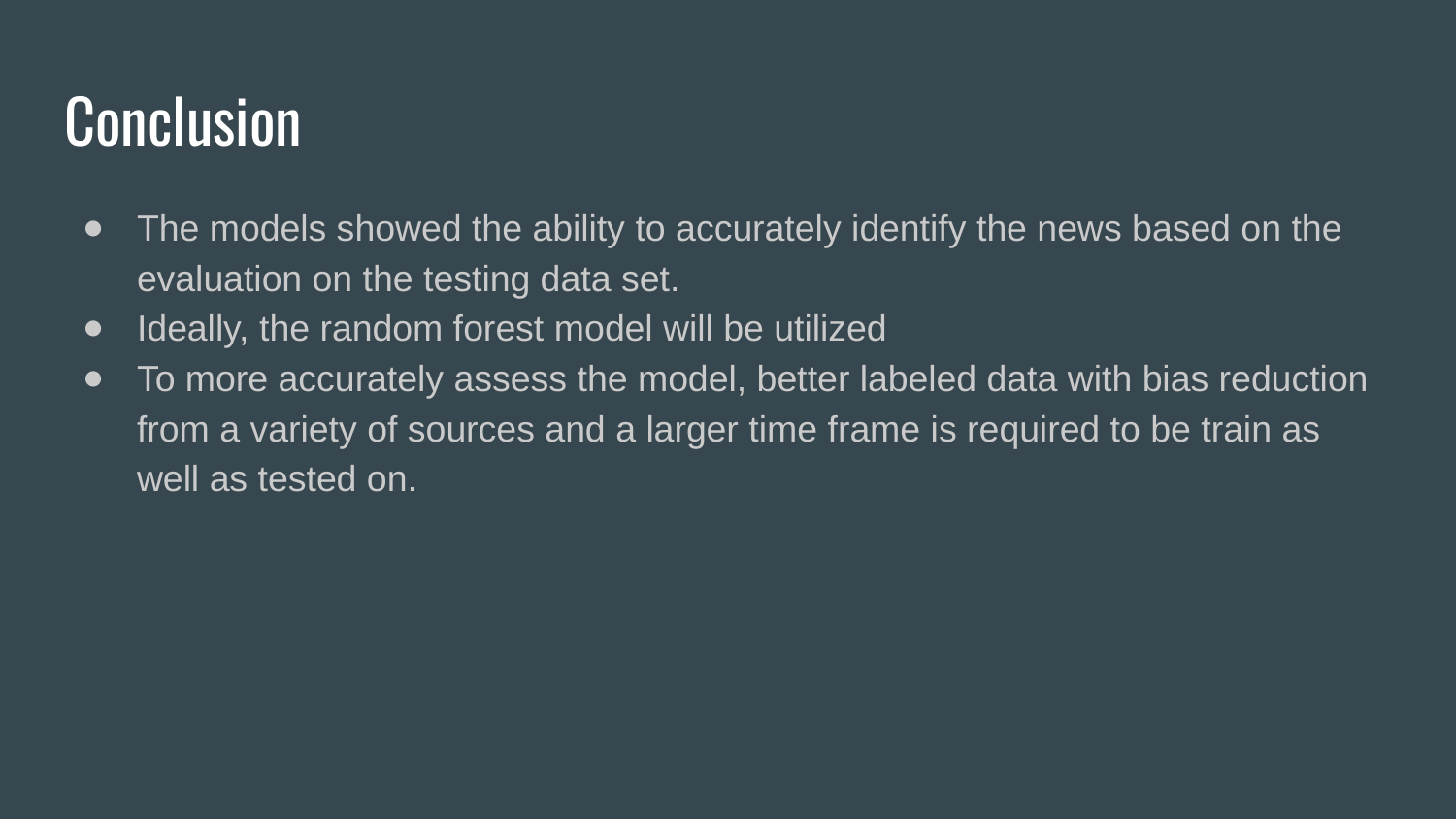

# Conclusion
The models showed the ability to accurately identify the news based on the evaluation on the testing data set.
Ideally, the random forest model will be utilized
To more accurately assess the model, better labeled data with bias reduction from a variety of sources and a larger time frame is required to be train as well as tested on.